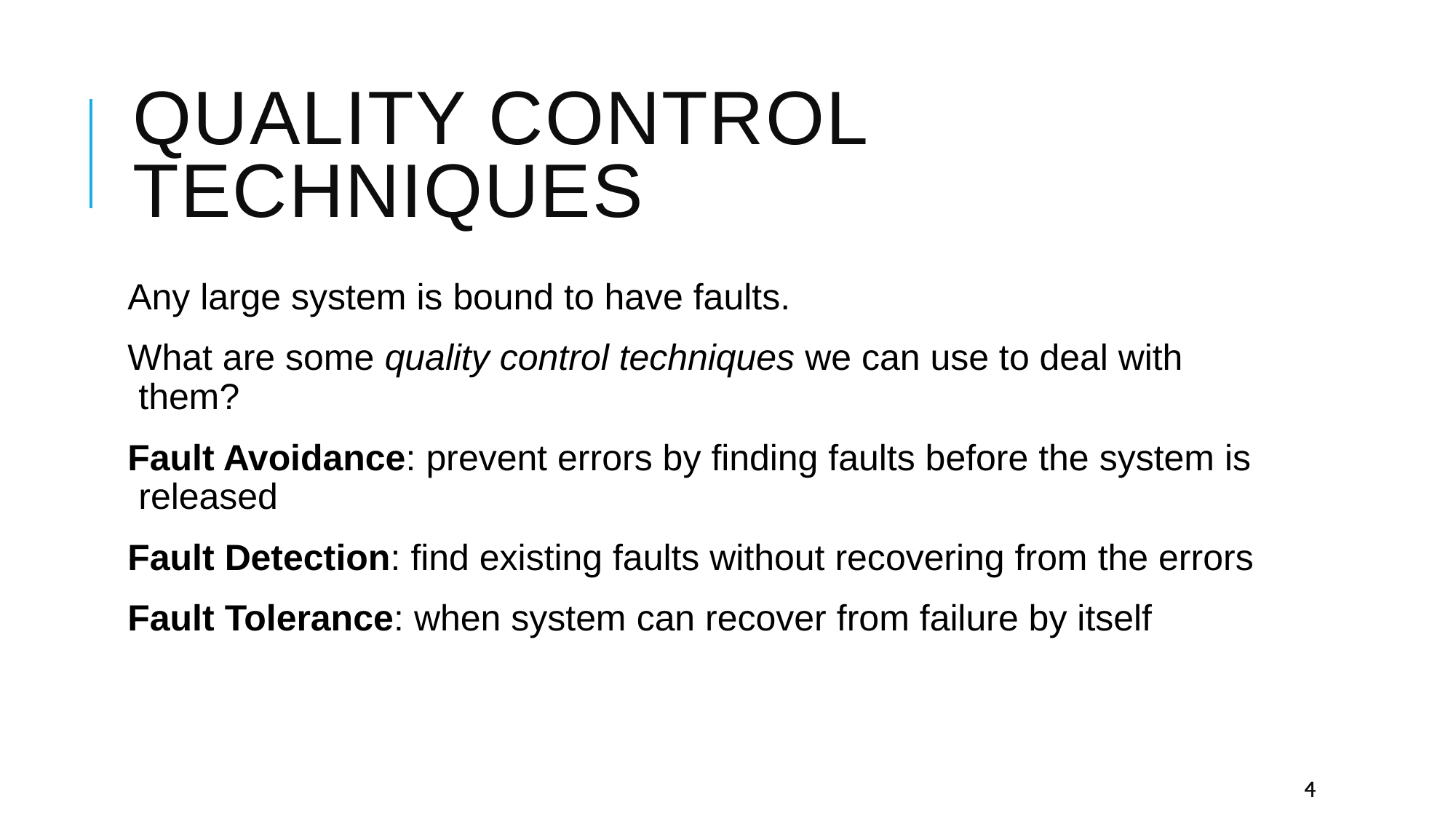

# Quality control techniques
Any large system is bound to have faults.
What are some quality control techniques we can use to deal with them?
Fault Avoidance: prevent errors by finding faults before the system is released
Fault Detection: find existing faults without recovering from the errors
Fault Tolerance: when system can recover from failure by itself

4